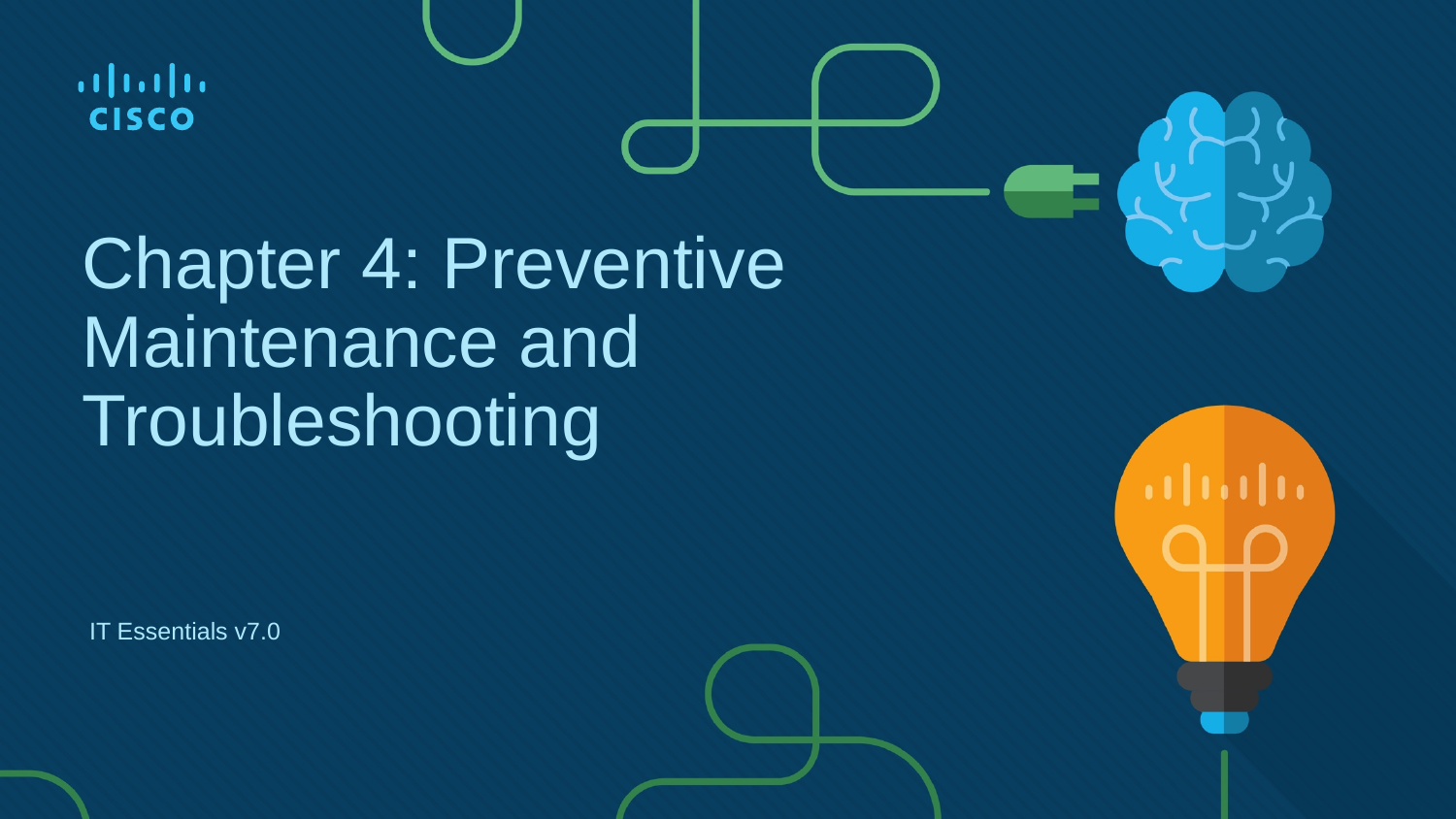

# Chapter 4: Preventive  Maintenance and Troubleshooting
IT Essentials v7.0